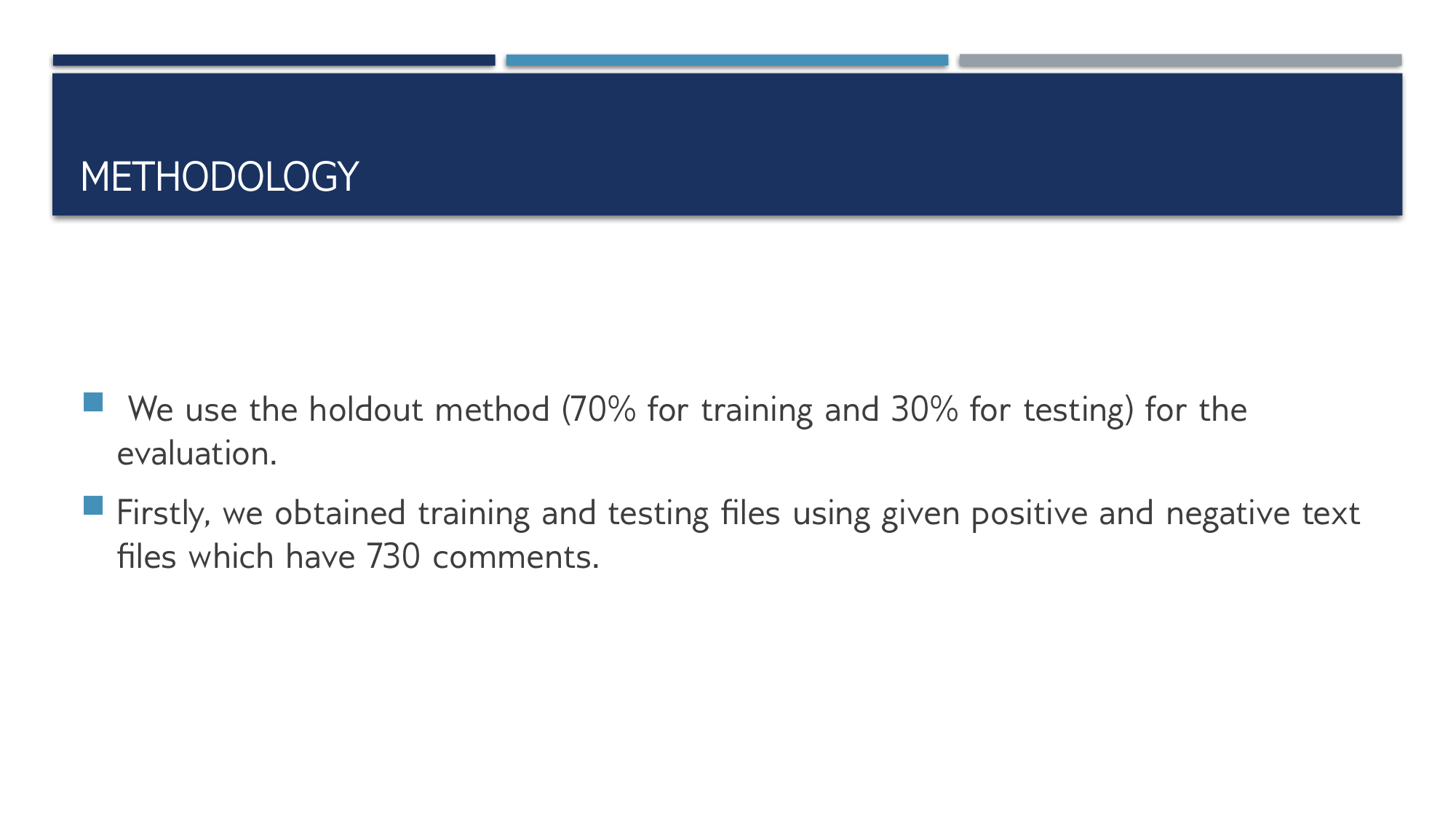

# METHODOLOGY
 We use the holdout method (70% for training and 30% for testing) for the evaluation.
Firstly, we obtained training and testing files using given positive and negative text files which have 730 comments.